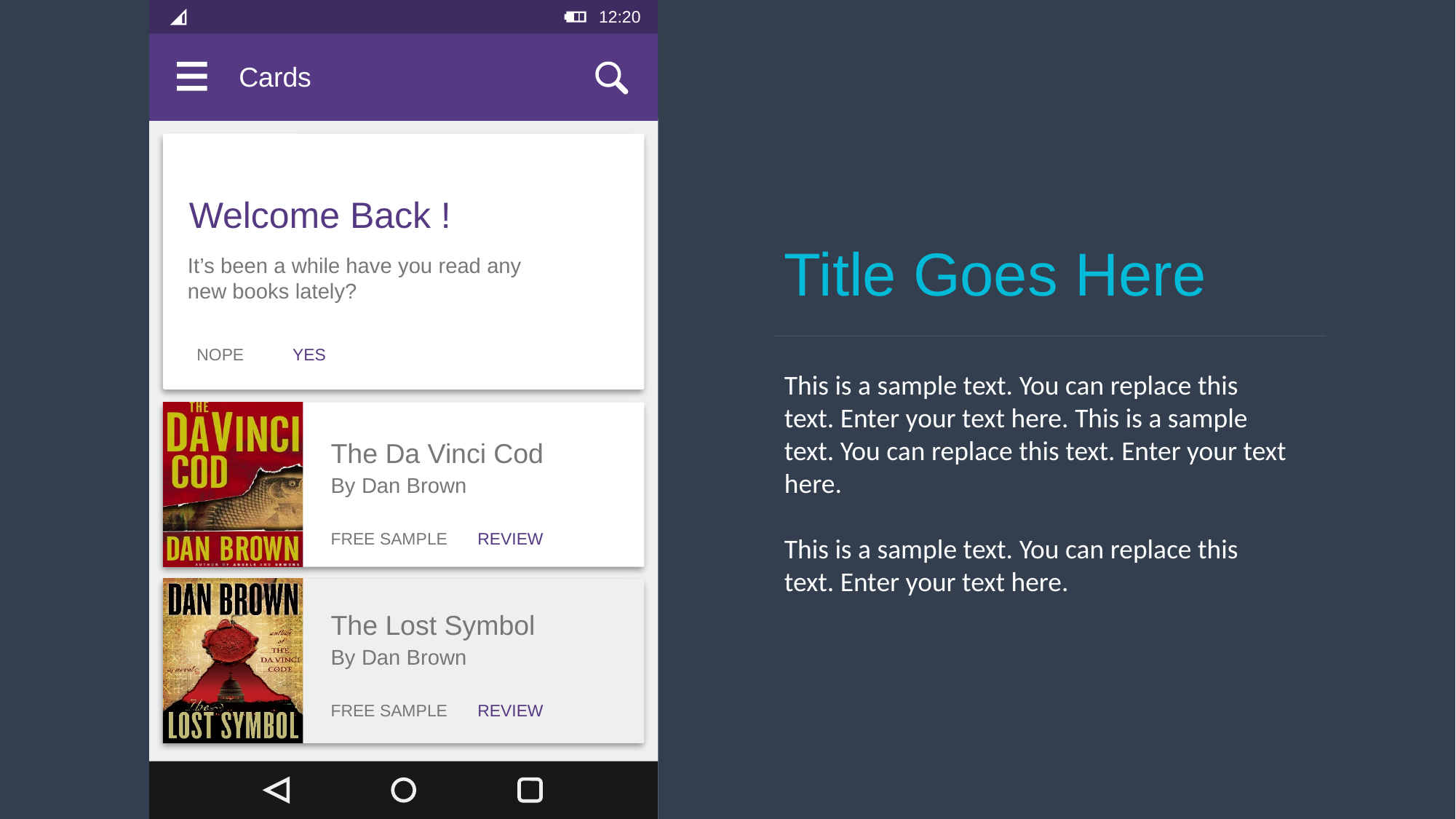

12:20

Cards

Welcome Back !
It’s been a while have you read any new books lately?
Nope
Yes
Title Goes Here
This is a sample text. You can replace this text. Enter your text here. This is a sample text. You can replace this text. Enter your text here.

This is a sample text. You can replace this text. Enter your text here.

The Da Vinci Cod
By Dan Brown
Free sample
review

The Lost Symbol
By Dan Brown
Free sample
review